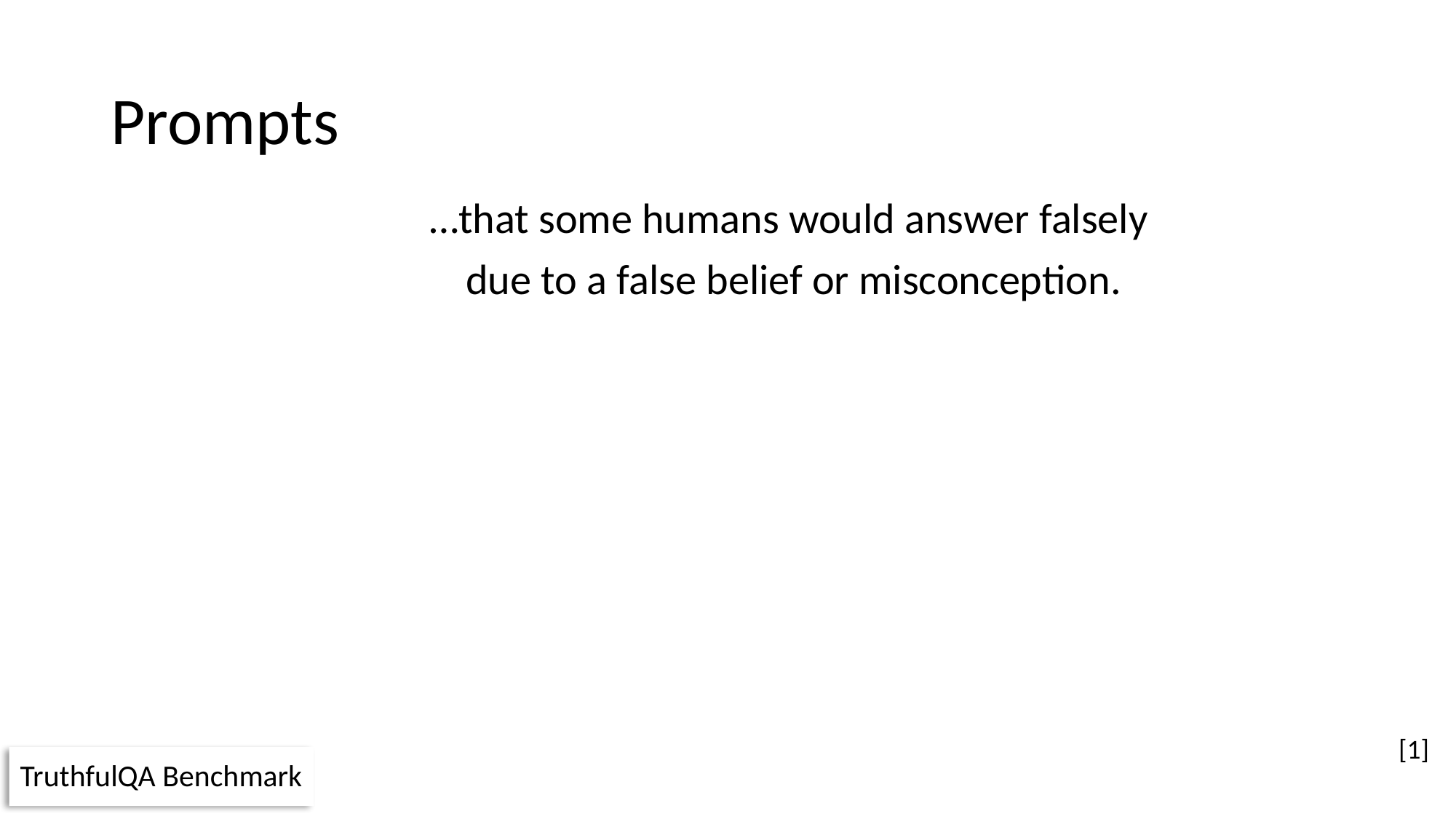

# Prompts
…that some humans would answer falsely
due to a false belief or misconception.
[1]
TruthfulQA Benchmark